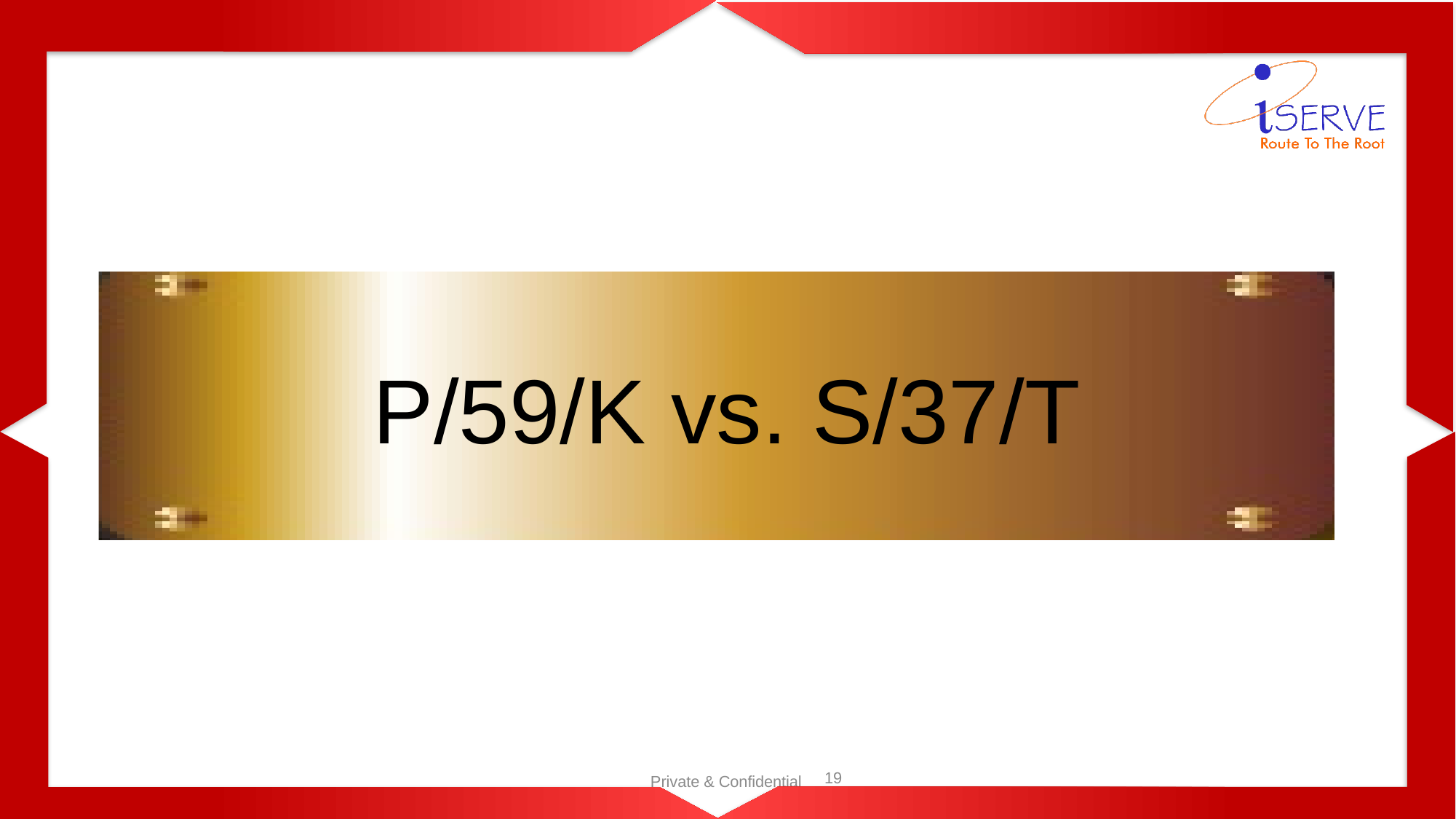

# P/59/K vs. S/37/T
19
Private & Confidential